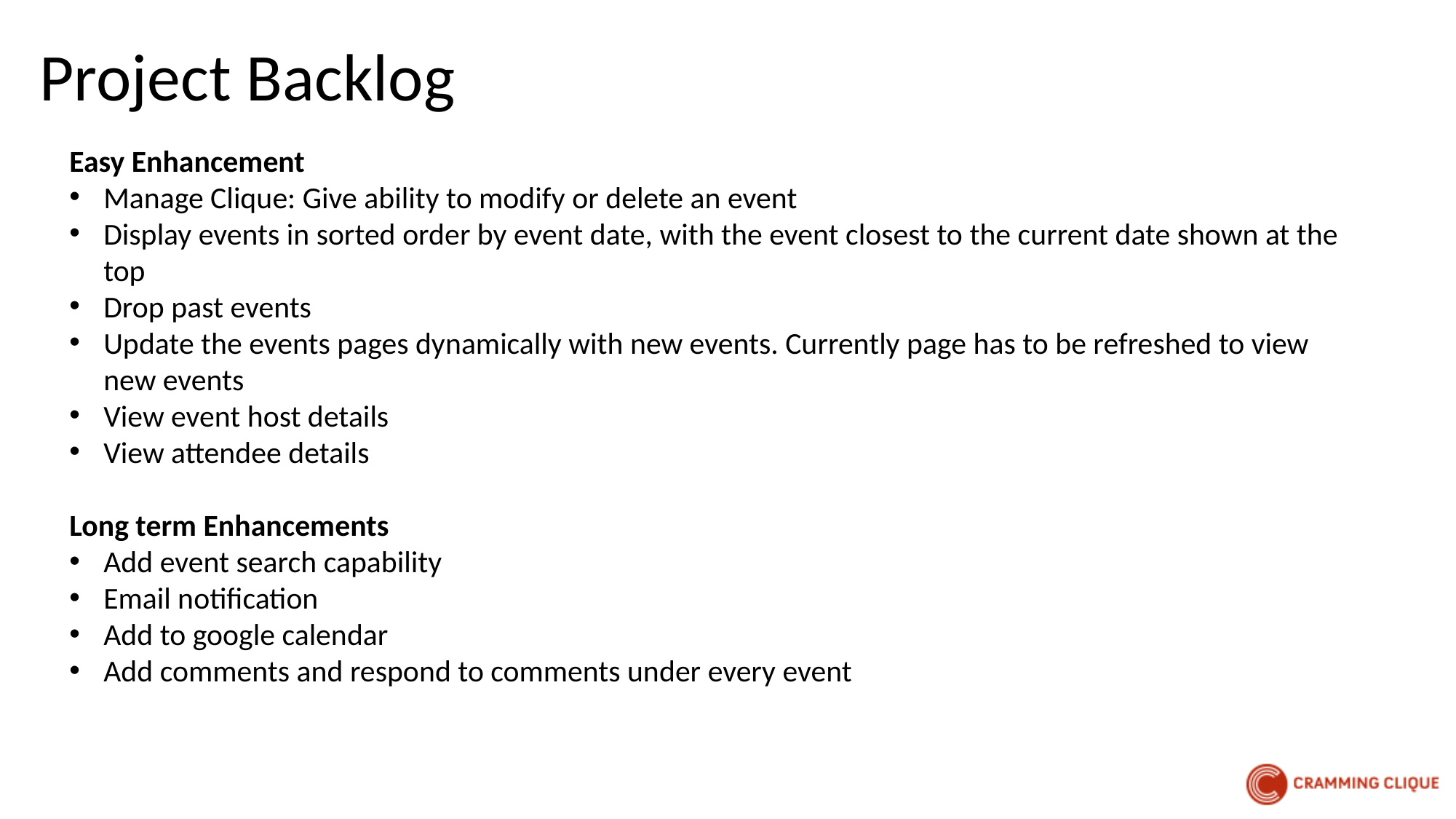

# Project Backlog
Easy Enhancement
Manage Clique: Give ability to modify or delete an event
Display events in sorted order by event date, with the event closest to the current date shown at the top
Drop past events
Update the events pages dynamically with new events. Currently page has to be refreshed to view new events
View event host details
View attendee details

Long term Enhancements
Add event search capability
Email notification
Add to google calendar
Add comments and respond to comments under every event